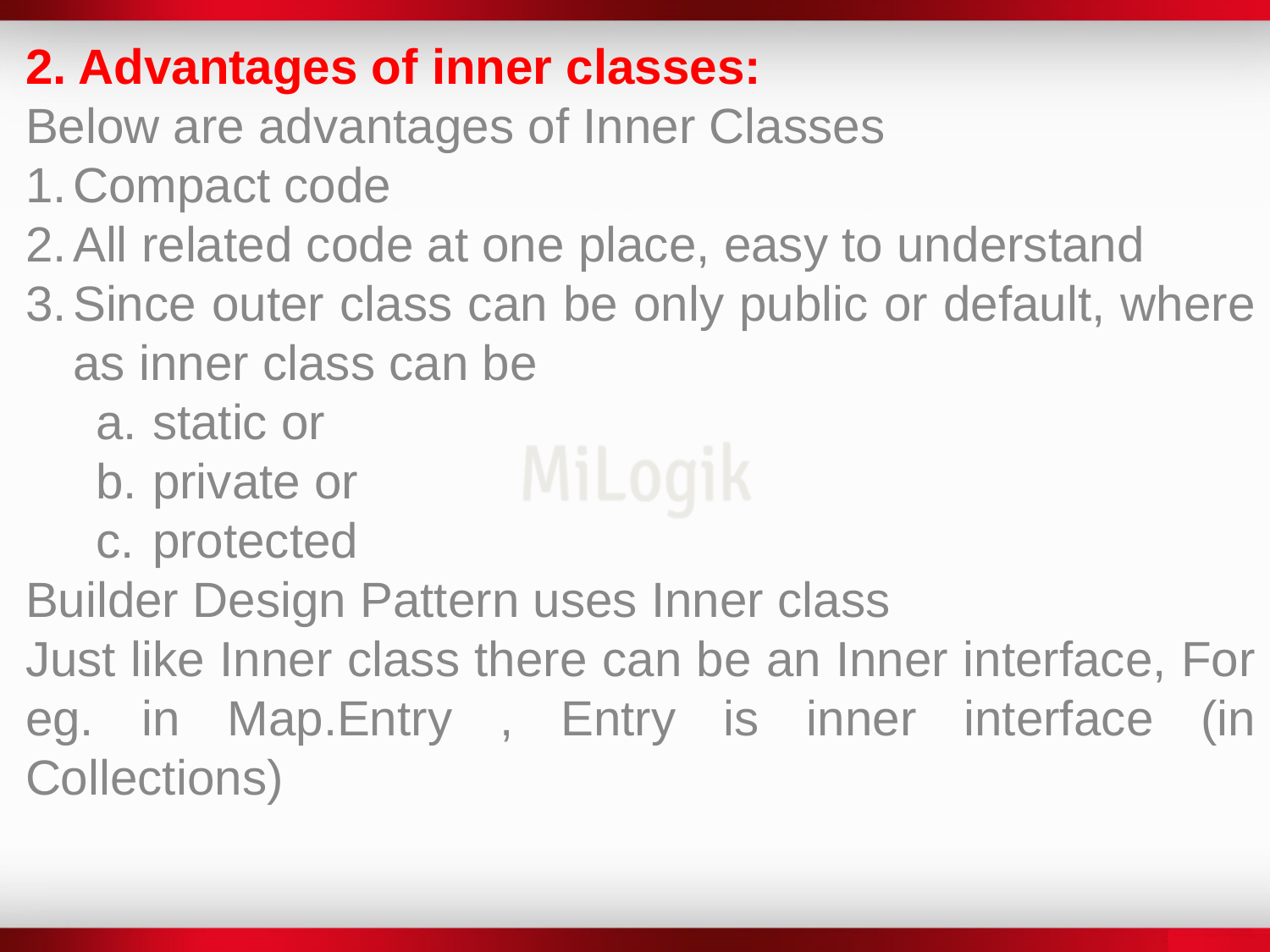

2. Advantages of inner classes:
Below are advantages of Inner Classes
Compact code
All related code at one place, easy to understand
Since outer class can be only public or default, where as inner class can be
static or
private or
protected
Builder Design Pattern uses Inner class
Just like Inner class there can be an Inner interface, For eg. in Map.Entry , Entry is inner interface (in Collections)